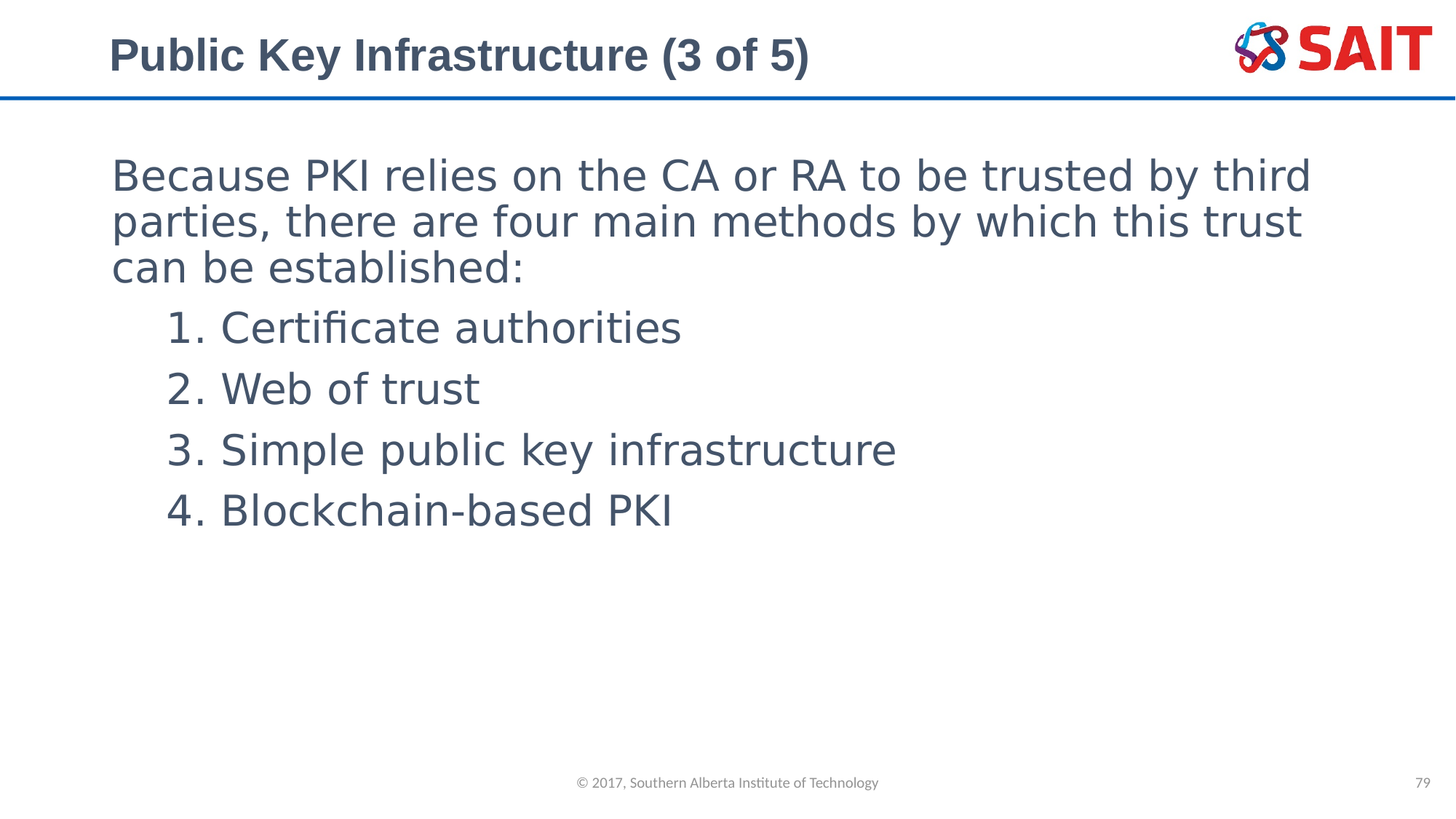

# Public Key Infrastructure (3 of 5)
Because PKI relies on the CA or RA to be trusted by third parties, there are four main methods by which this trust can be established:
Certificate authorities
Web of trust
Simple public key infrastructure
Blockchain-based PKI